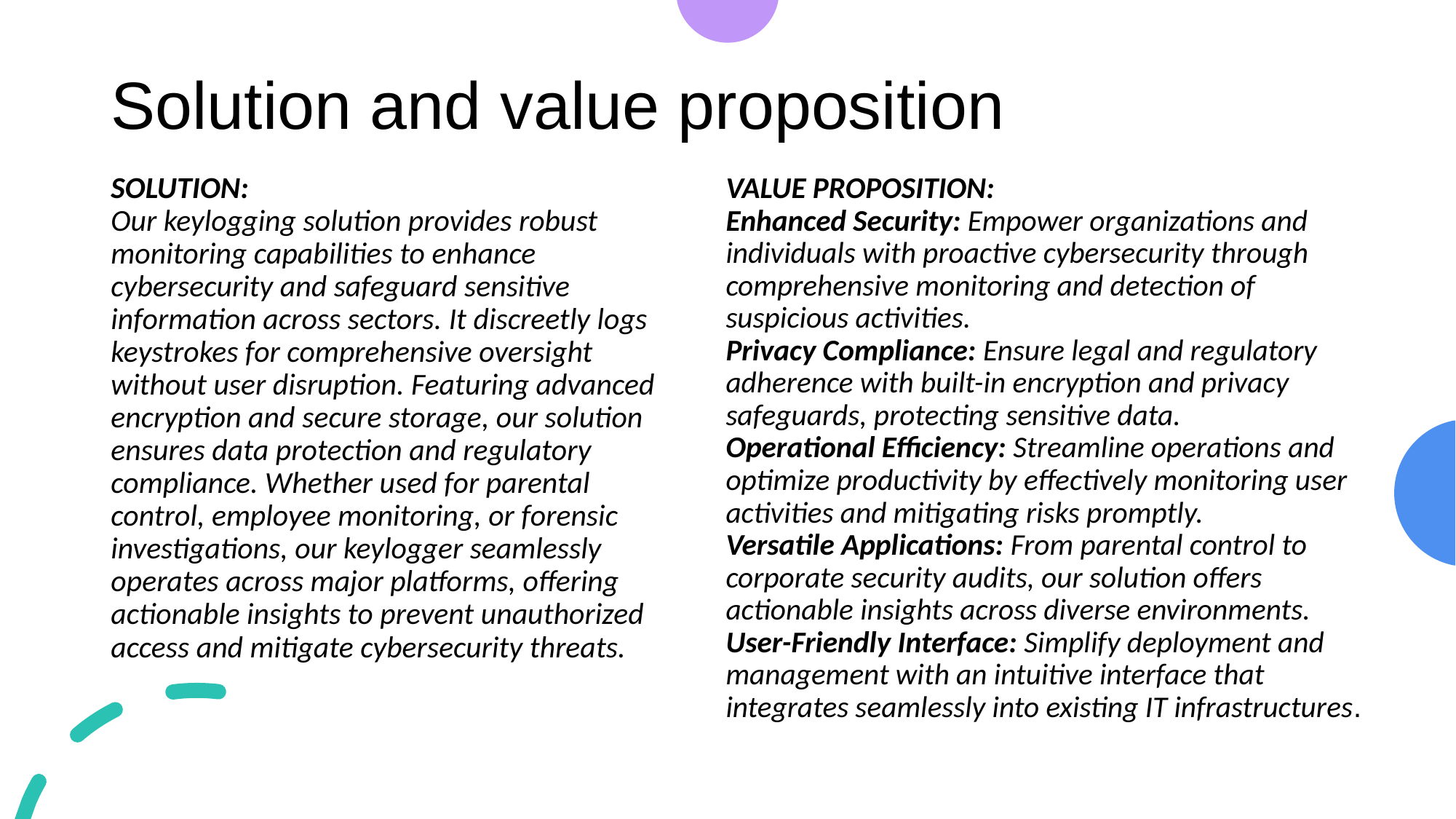

# Solution and value proposition
SOLUTION:
Our keylogging solution provides robust monitoring capabilities to enhance cybersecurity and safeguard sensitive information across sectors. It discreetly logs keystrokes for comprehensive oversight without user disruption. Featuring advanced encryption and secure storage, our solution ensures data protection and regulatory compliance. Whether used for parental control, employee monitoring, or forensic investigations, our keylogger seamlessly operates across major platforms, offering actionable insights to prevent unauthorized access and mitigate cybersecurity threats.
VALUE PROPOSITION:
Enhanced Security: Empower organizations and individuals with proactive cybersecurity through comprehensive monitoring and detection of suspicious activities.
Privacy Compliance: Ensure legal and regulatory adherence with built-in encryption and privacy safeguards, protecting sensitive data.
Operational Efficiency: Streamline operations and optimize productivity by effectively monitoring user activities and mitigating risks promptly.
Versatile Applications: From parental control to corporate security audits, our solution offers actionable insights across diverse environments.
User-Friendly Interface: Simplify deployment and management with an intuitive interface that integrates seamlessly into existing IT infrastructures.